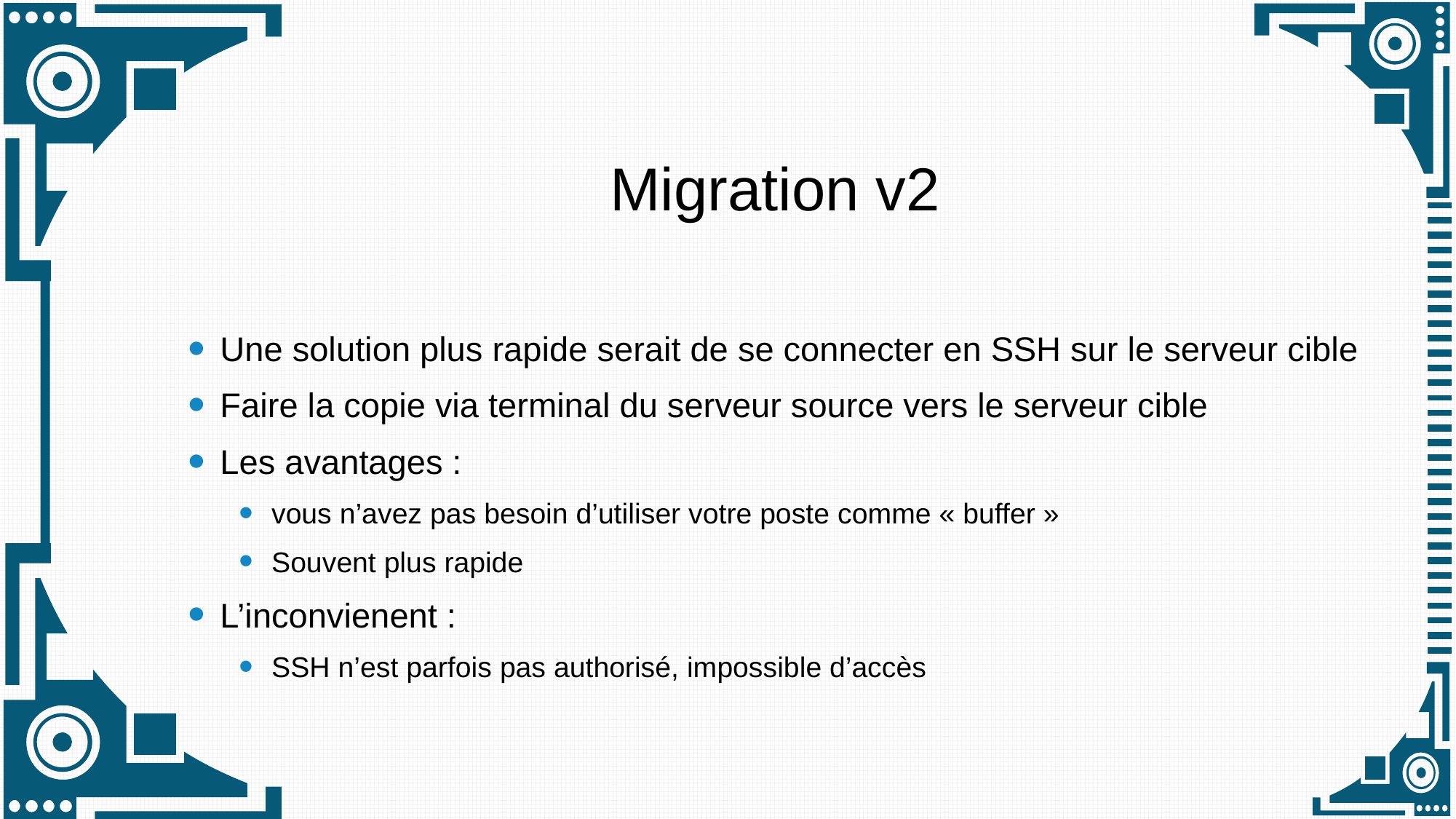

# Migration v2
Une solution plus rapide serait de se connecter en SSH sur le serveur cible
Faire la copie via terminal du serveur source vers le serveur cible
Les avantages :
vous n’avez pas besoin d’utiliser votre poste comme « buffer »
Souvent plus rapide
L’inconvienent :
SSH n’est parfois pas authorisé, impossible d’accès